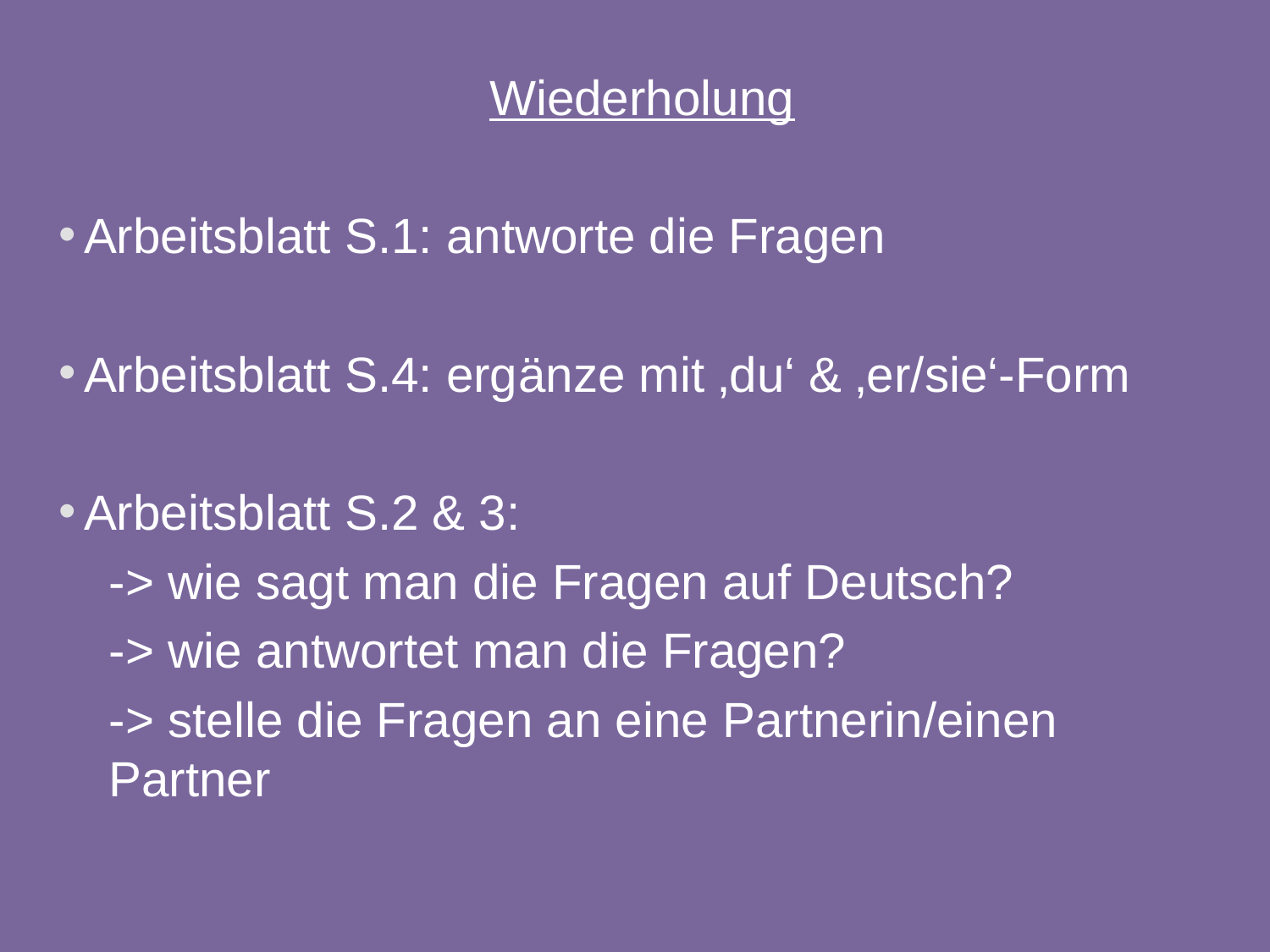

Wiederholung

Arbeitsblatt S.1: antworte die Fragen

Arbeitsblatt S.4: ergänze mit ‚du‘ & ‚er/sie‘-Form

Arbeitsblatt S.2 & 3:
-> wie sagt man die Fragen auf Deutsch?
-> wie antwortet man die Fragen?
-> stelle die Fragen an eine Partnerin/einen Partner

2